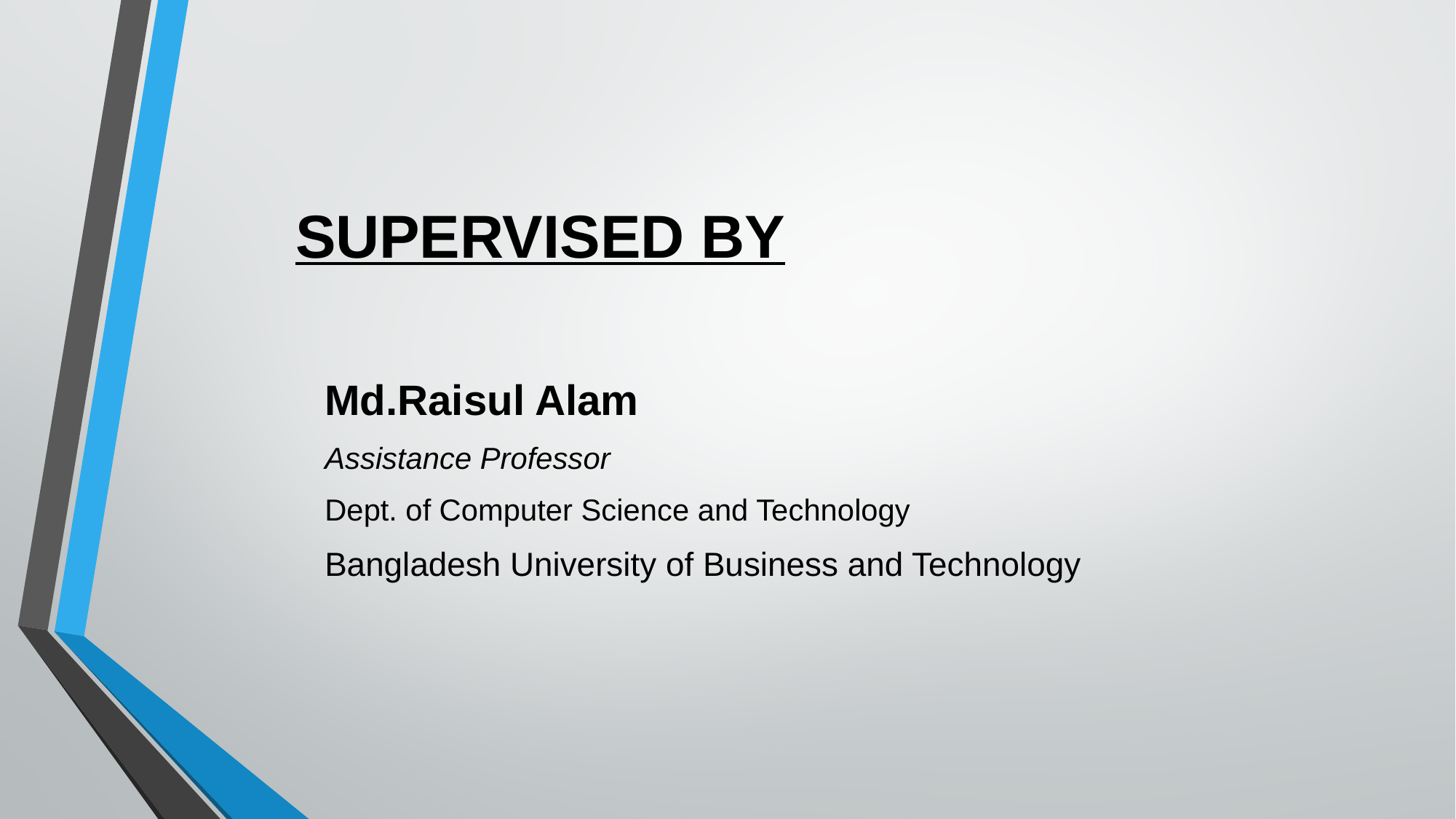

# SUPERVISED BY
Md.Raisul Alam
Assistance Professor
Dept. of Computer Science and Technology
Bangladesh University of Business and Technology